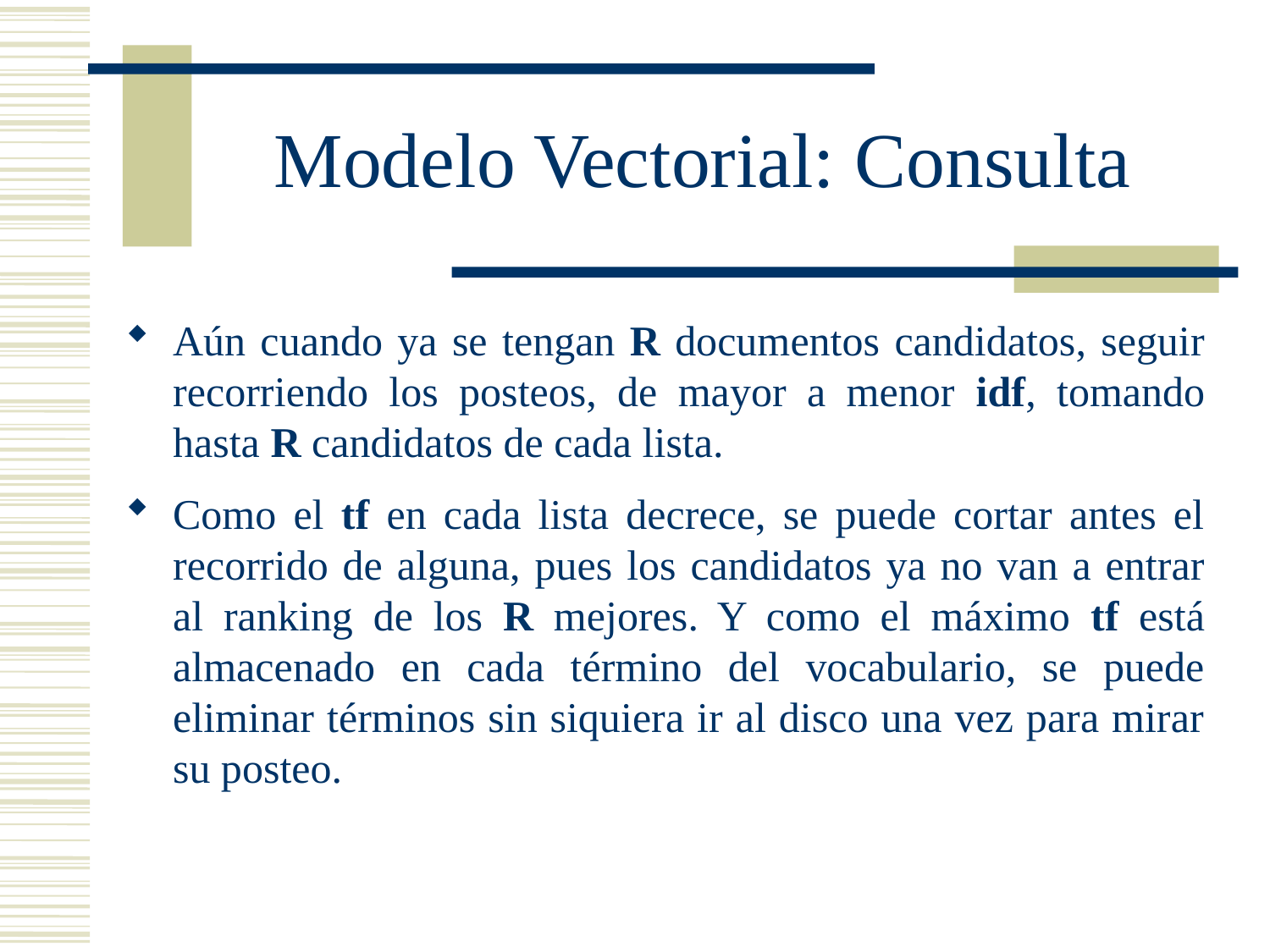

# Modelo Vectorial: Consulta
Aún cuando ya se tengan R documentos candidatos, seguir recorriendo los posteos, de mayor a menor idf, tomando hasta R candidatos de cada lista.
Como el tf en cada lista decrece, se puede cortar antes el recorrido de alguna, pues los candidatos ya no van a entrar al ranking de los R mejores. Y como el máximo tf está almacenado en cada término del vocabulario, se puede eliminar términos sin siquiera ir al disco una vez para mirar su posteo.